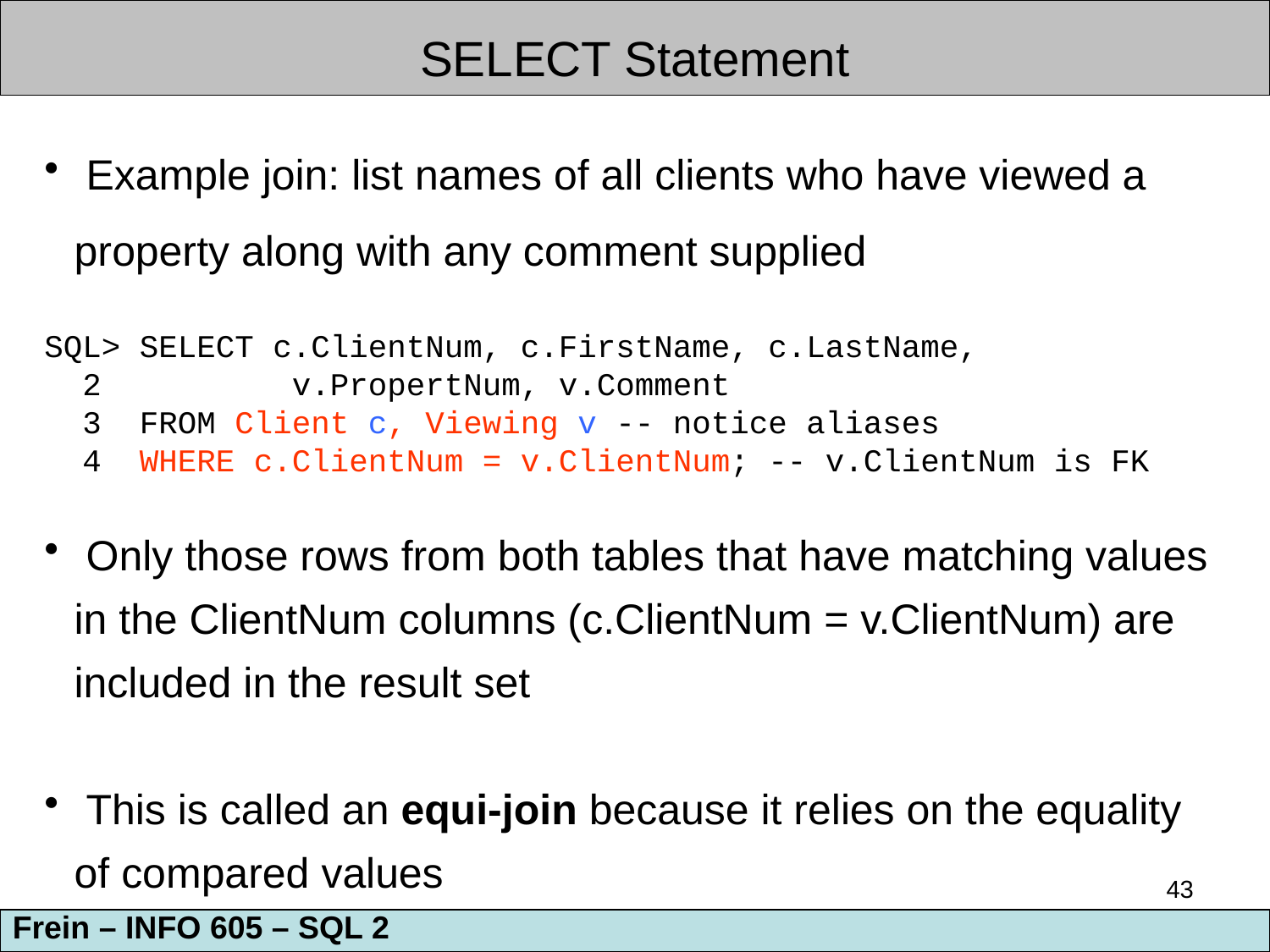

SELECT Statement

 Example join: list names of all clients who have viewed a property along with any comment supplied

SQL> SELECT c.ClientNum, c.FirstName, c.LastName,
  2          v.PropertNum, v.Comment
  3  FROM Client c, Viewing v -- notice aliases
  4  WHERE c.ClientNum = v.ClientNum; -- v.ClientNum is FK

 Only those rows from both tables that have matching values in the ClientNum columns (c.ClientNum = v.ClientNum) are included in the result set

 This is called an equi-join because it relies on the equality of compared values

43
Frein – INFO 605 – SQL 2